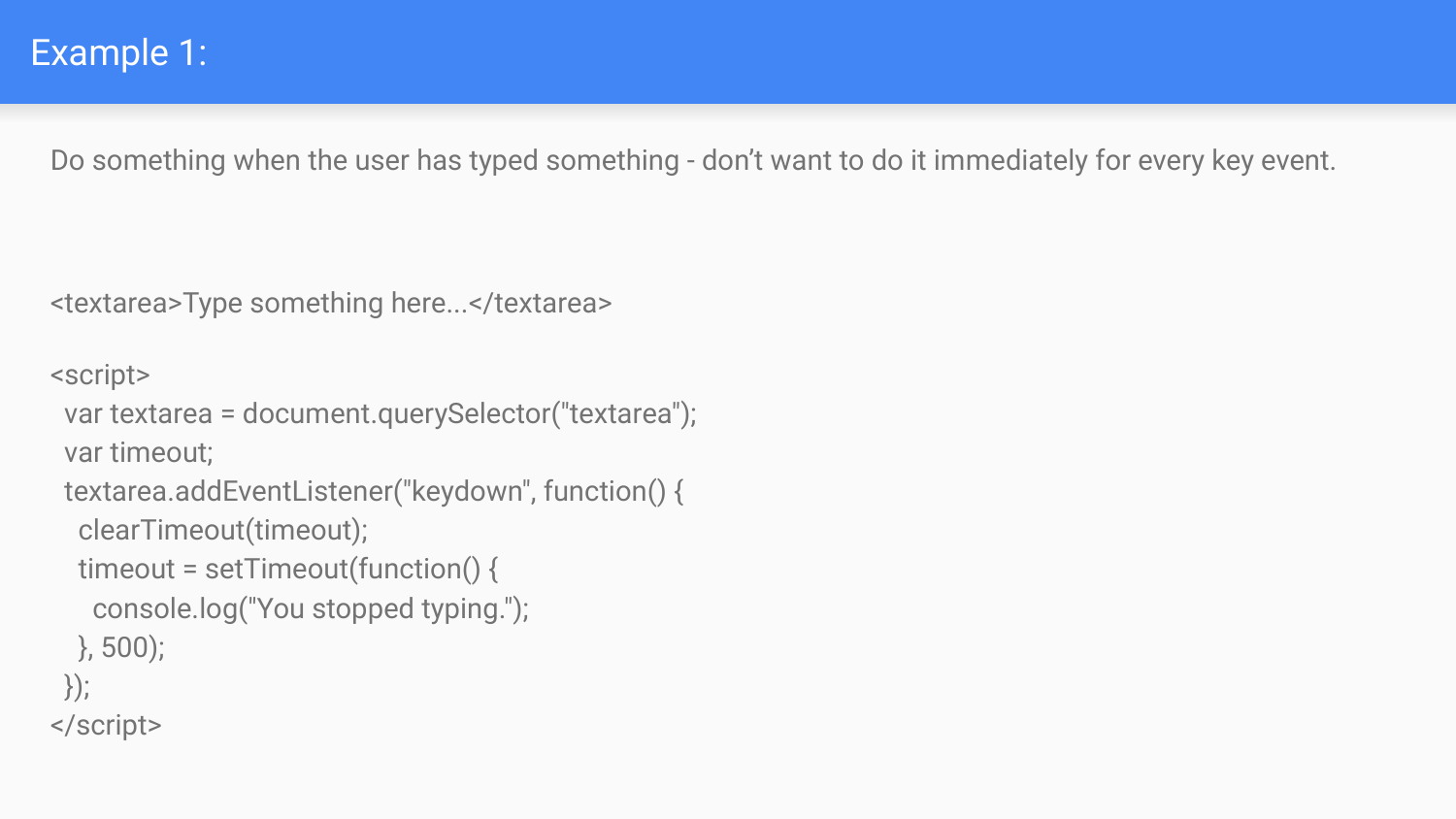

# Example 1:
Do something when the user has typed something - don’t want to do it immediately for every key event.

<textarea>Type something here...</textarea>
<script>
  var textarea = document.querySelector("textarea");
  var timeout;
  textarea.addEventListener("keydown", function() {
    clearTimeout(timeout);
    timeout = setTimeout(function() {
      console.log("You stopped typing.");
    }, 500);
  });
</script>